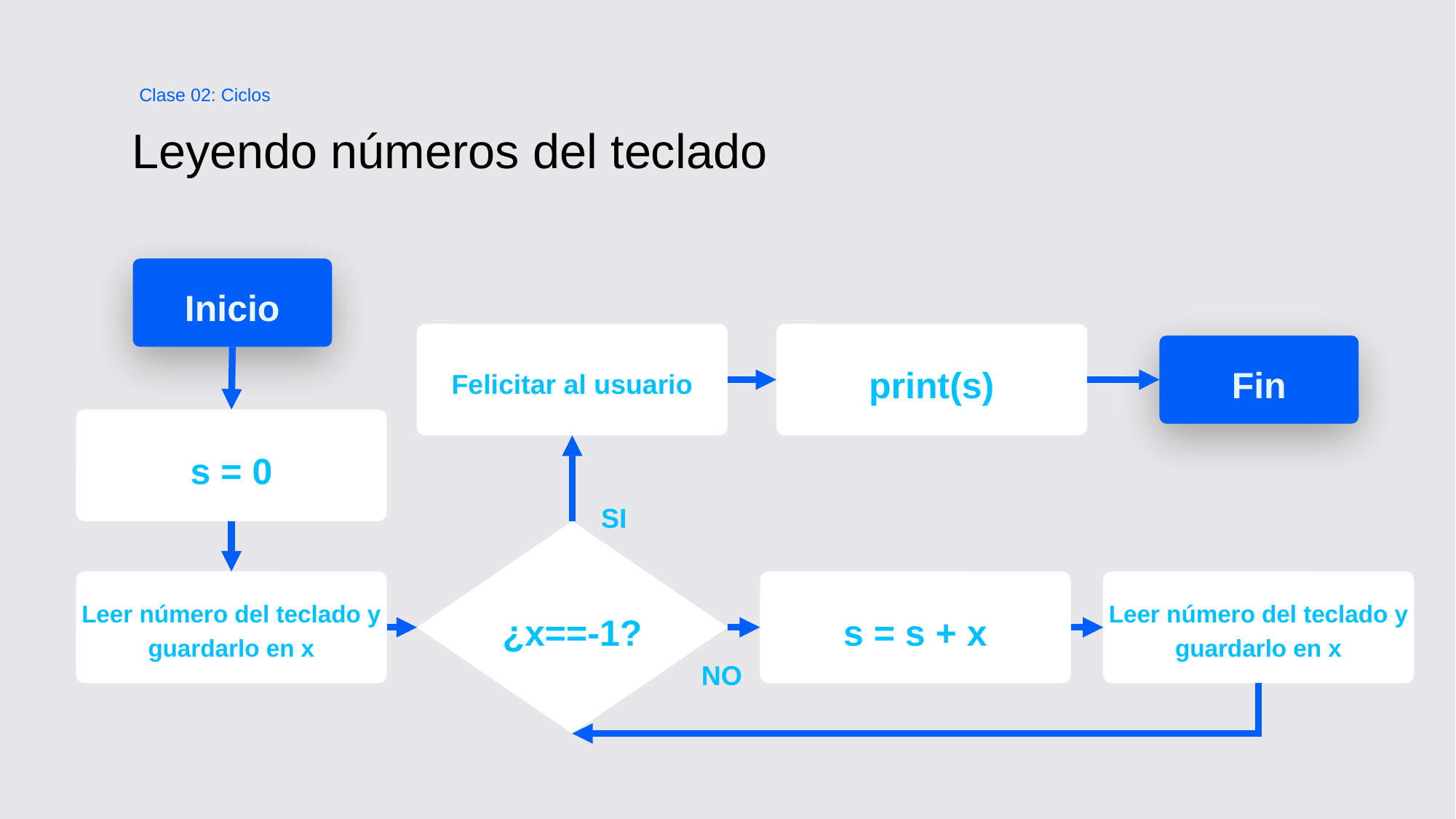

Clase 02: Ciclos
# Leyendo números del teclado
Inicio

Felicitar al usuario
print(s)
Fin
s = 0
SI
¿x==-1?
Leer número del teclado y guardarlo en x
s = s + x
Leer número del teclado y guardarlo en x
NO